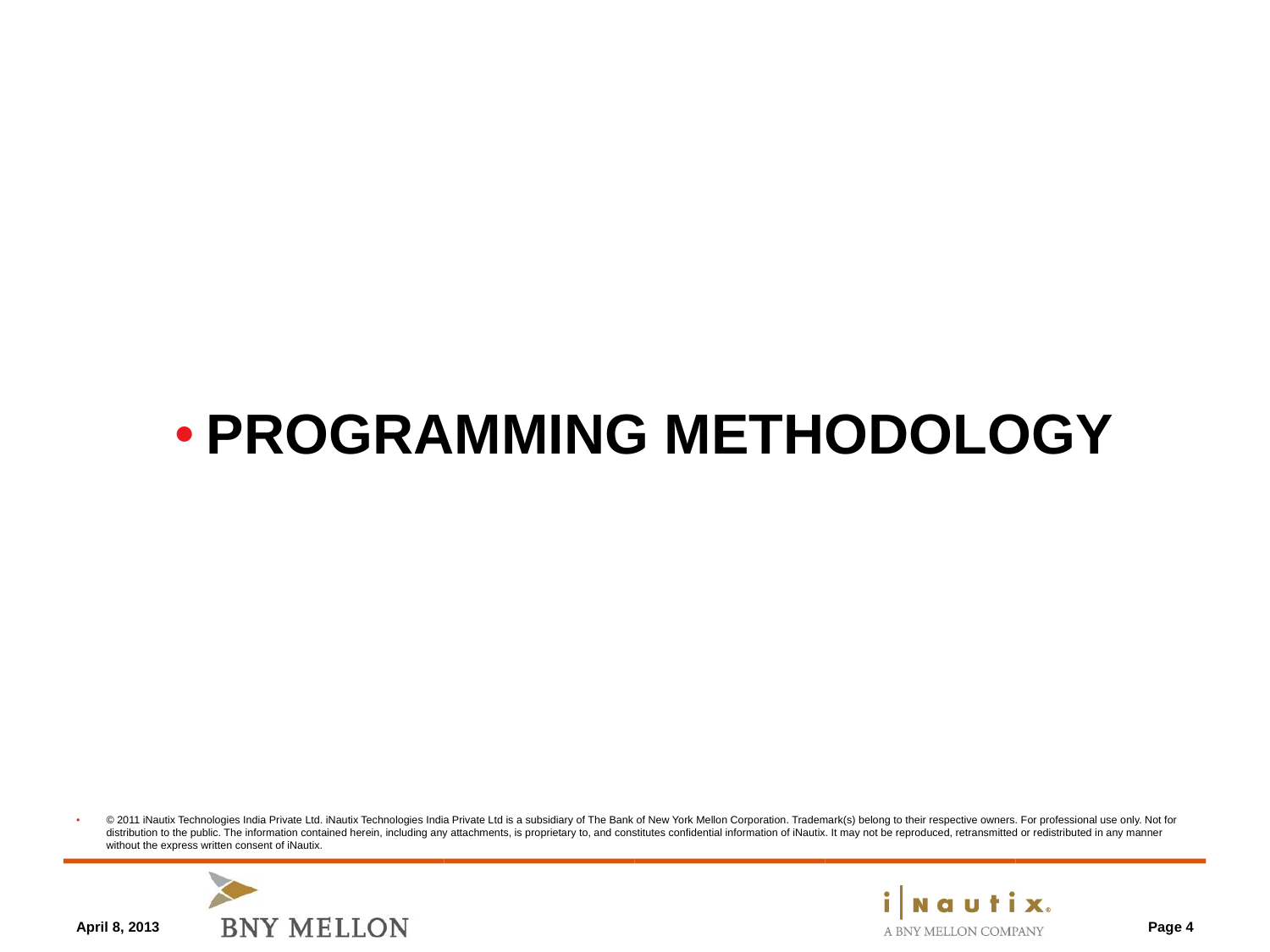

April 8, 2013
Programming Methodology

Page 4